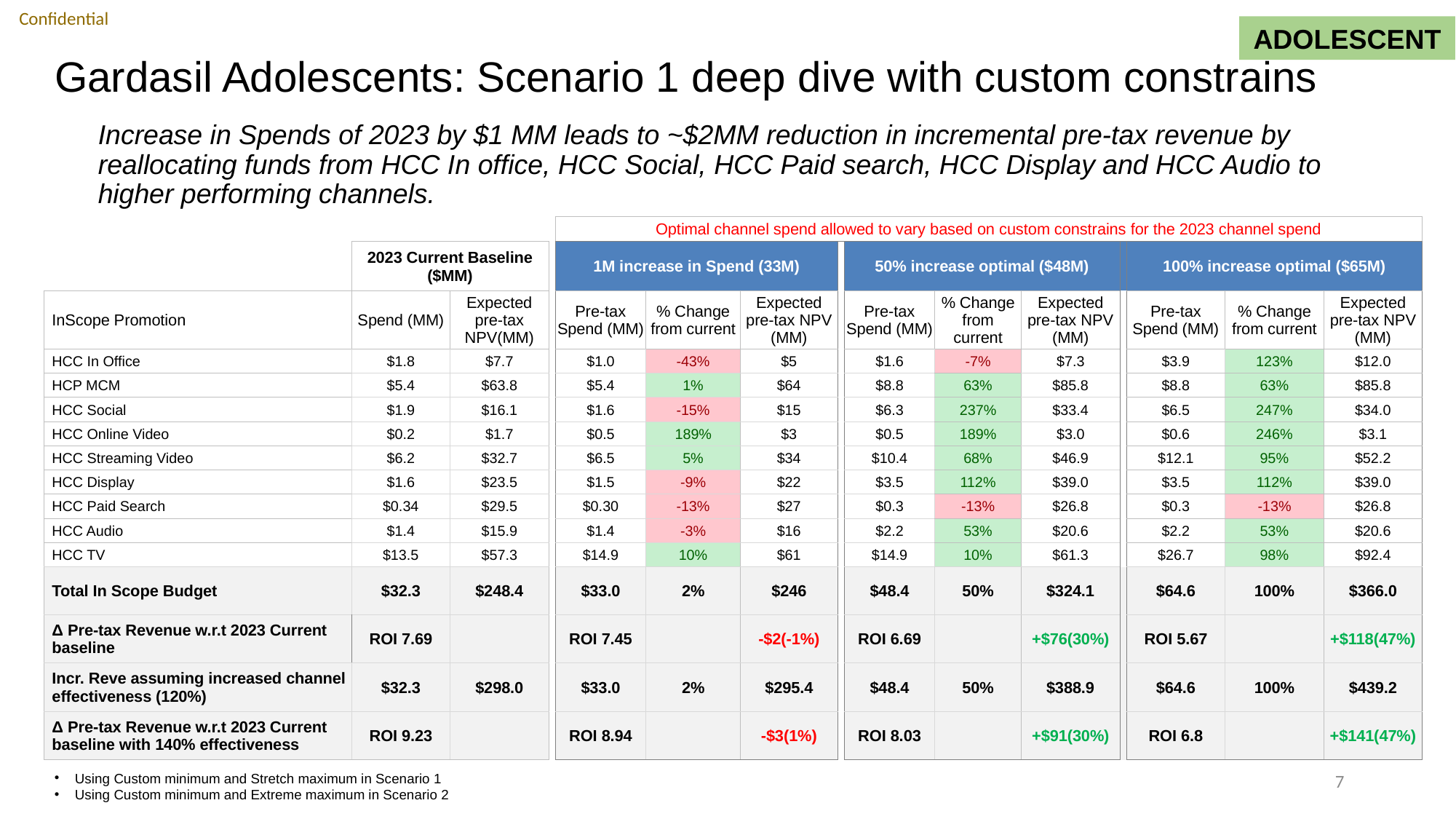

ADOLESCENT
# Gardasil Adolescents: Scenario 1 deep dive with custom constrains
Increase in Spends of 2023 by $1 MM leads to ~$2MM reduction in incremental pre-tax revenue by reallocating funds from HCC In office, HCC Social, HCC Paid search, HCC Display and HCC Audio to higher performing channels.
|  |  |  |  | Optimal channel spend allowed to vary based on custom constrains for the 2023 channel spend |  |  |  |  |  |  |  |  |  |  |
| --- | --- | --- | --- | --- | --- | --- | --- | --- | --- | --- | --- | --- | --- | --- |
|  | 2023 Current Baseline ($MM) |  |  | 1M increase in Spend (33M) |  |  |  | 50% increase optimal ($48M) |  |  |  | 100% increase optimal ($65M) |  |  |
| InScope Promotion | Spend (MM) | Expected pre-tax NPV(MM) |  | Pre-tax Spend (MM) | % Change from current | Expected pre-tax NPV (MM) |  | Pre-tax Spend (MM) | % Change from current | Expected pre-tax NPV (MM) |  | Pre-tax Spend (MM) | % Change from current | Expected pre-tax NPV (MM) |
| HCC In Office | $1.8 | $7.7 |  | $1.0 | -43% | $5 |  | $1.6 | -7% | $7.3 |  | $3.9 | 123% | $12.0 |
| HCP MCM | $5.4 | $63.8 |  | $5.4 | 1% | $64 |  | $8.8 | 63% | $85.8 |  | $8.8 | 63% | $85.8 |
| HCC Social | $1.9 | $16.1 |  | $1.6 | -15% | $15 |  | $6.3 | 237% | $33.4 |  | $6.5 | 247% | $34.0 |
| HCC Online Video | $0.2 | $1.7 |  | $0.5 | 189% | $3 |  | $0.5 | 189% | $3.0 |  | $0.6 | 246% | $3.1 |
| HCC Streaming Video | $6.2 | $32.7 |  | $6.5 | 5% | $34 |  | $10.4 | 68% | $46.9 |  | $12.1 | 95% | $52.2 |
| HCC Display | $1.6 | $23.5 |  | $1.5 | -9% | $22 |  | $3.5 | 112% | $39.0 |  | $3.5 | 112% | $39.0 |
| HCC Paid Search | $0.34 | $29.5 |  | $0.30 | -13% | $27 |  | $0.3 | -13% | $26.8 |  | $0.3 | -13% | $26.8 |
| HCC Audio | $1.4 | $15.9 |  | $1.4 | -3% | $16 |  | $2.2 | 53% | $20.6 |  | $2.2 | 53% | $20.6 |
| HCC TV | $13.5 | $57.3 |  | $14.9 | 10% | $61 |  | $14.9 | 10% | $61.3 |  | $26.7 | 98% | $92.4 |
| Total In Scope Budget | $32.3 | $248.4 |  | $33.0 | 2% | $246 |  | $48.4 | 50% | $324.1 |  | $64.6 | 100% | $366.0 |
| Δ Pre-tax Revenue w.r.t 2023 Current baseline | ROI 7.69 |  |  | ROI 7.45 |  | -$2(-1%) |  | ROI 6.69 |  | +$76(30%) |  | ROI 5.67 |  | +$118(47%) |
| Incr. Reve assuming increased channel effectiveness (120%) | $32.3 | $298.0 |  | $33.0 | 2% | $295.4 |  | $48.4 | 50% | $388.9 |  | $64.6 | 100% | $439.2 |
| Δ Pre-tax Revenue w.r.t 2023 Current baseline with 140% effectiveness | ROI 9.23 |  |  | ROI 8.94 |  | -$3(1%) |  | ROI 8.03 |  | +$91(30%) |  | ROI 6.8 |  | +$141(47%) |
7
Using Custom minimum and Stretch maximum in Scenario 1
Using Custom minimum and Extreme maximum in Scenario 2